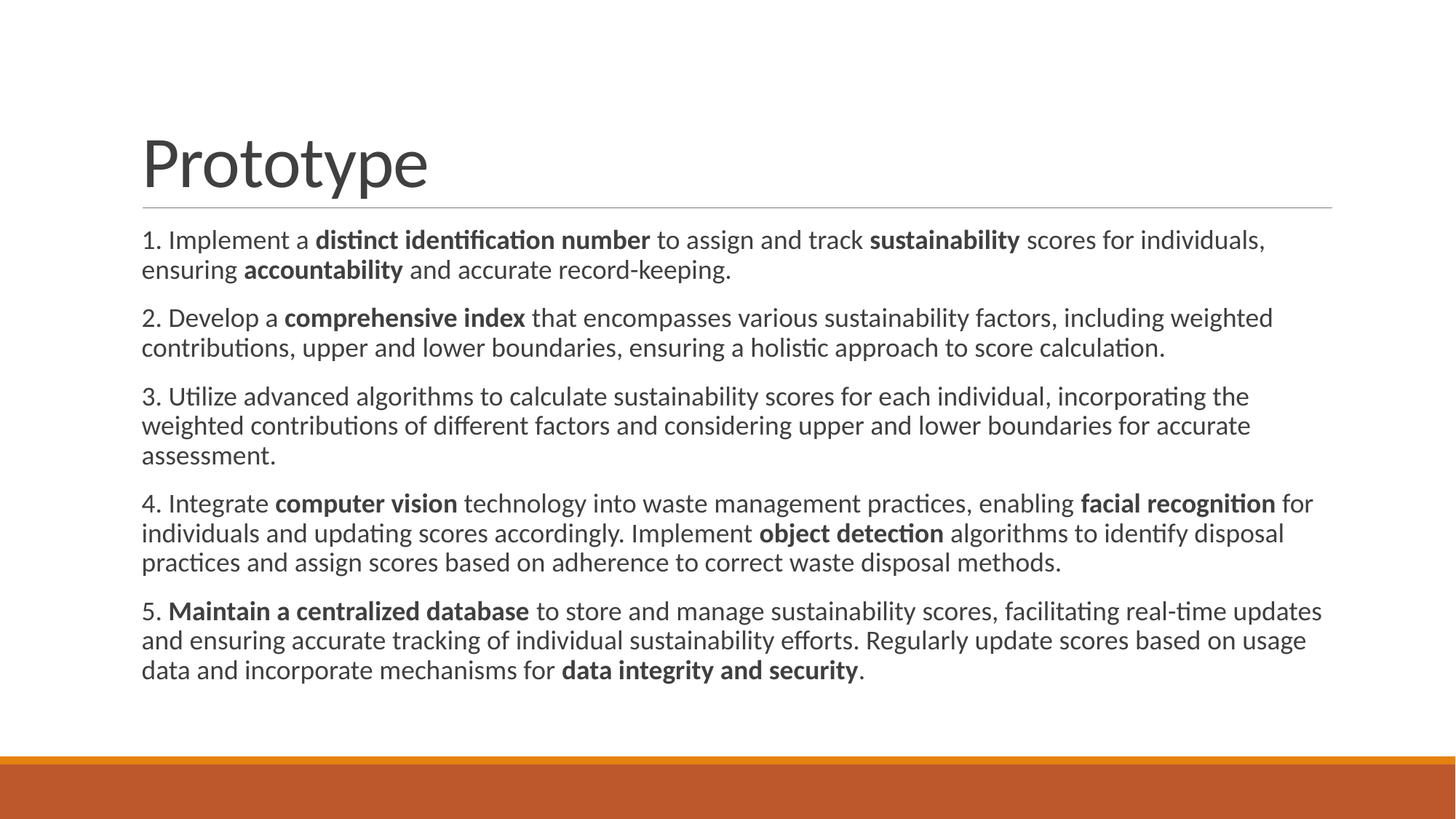

# Prototype
1. Implement a distinct identification number to assign and track sustainability scores for individuals, ensuring accountability and accurate record-keeping.
2. Develop a comprehensive index that encompasses various sustainability factors, including weighted contributions, upper and lower boundaries, ensuring a holistic approach to score calculation.
3. Utilize advanced algorithms to calculate sustainability scores for each individual, incorporating the weighted contributions of different factors and considering upper and lower boundaries for accurate assessment.
4. Integrate computer vision technology into waste management practices, enabling facial recognition for individuals and updating scores accordingly. Implement object detection algorithms to identify disposal practices and assign scores based on adherence to correct waste disposal methods.
5. Maintain a centralized database to store and manage sustainability scores, facilitating real-time updates and ensuring accurate tracking of individual sustainability efforts. Regularly update scores based on usage data and incorporate mechanisms for data integrity and security.